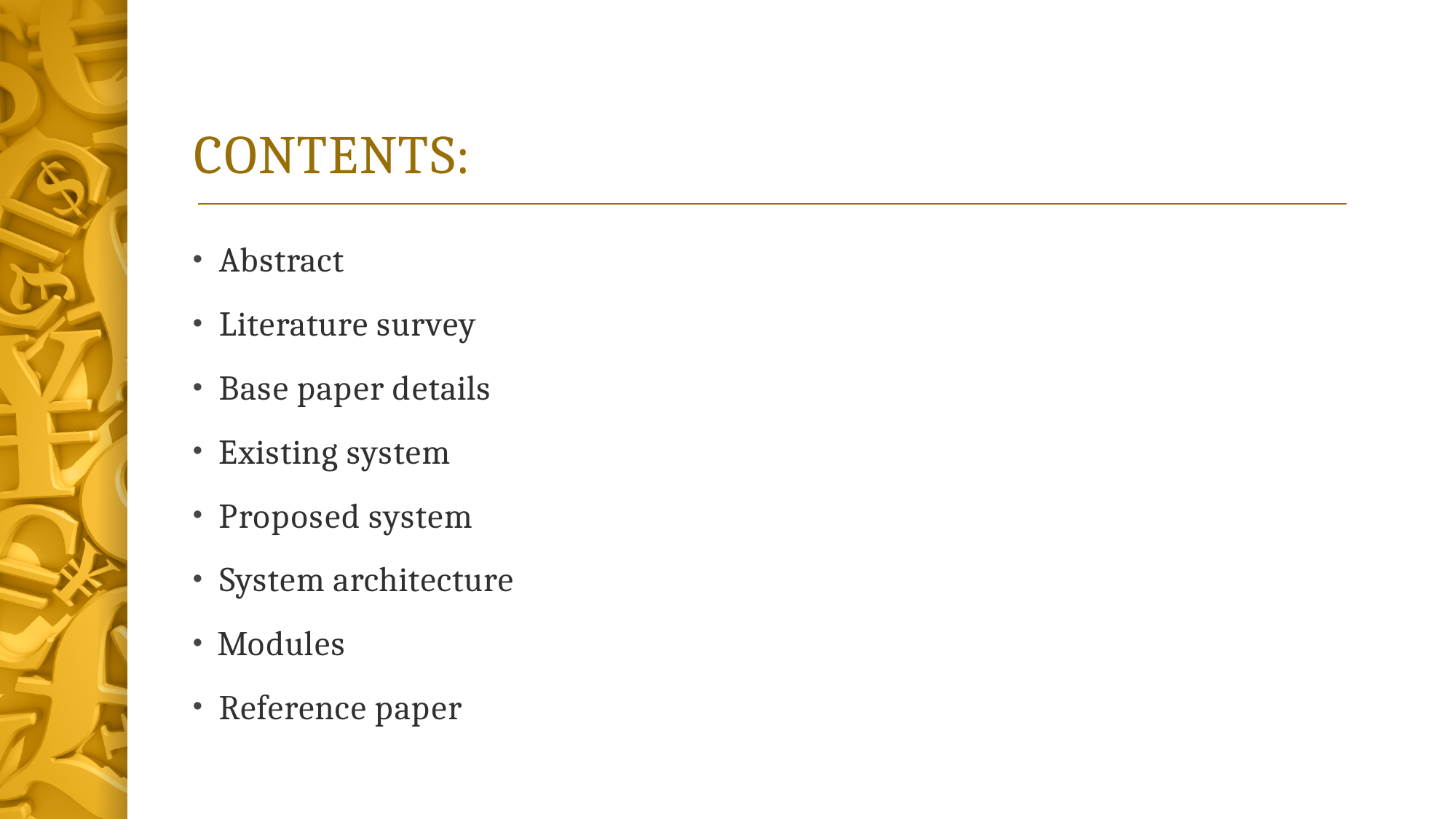

# CONTENTS:
Abstract
Literature survey
Base paper details
Existing system
Proposed system
System architecture
Modules
Reference paper